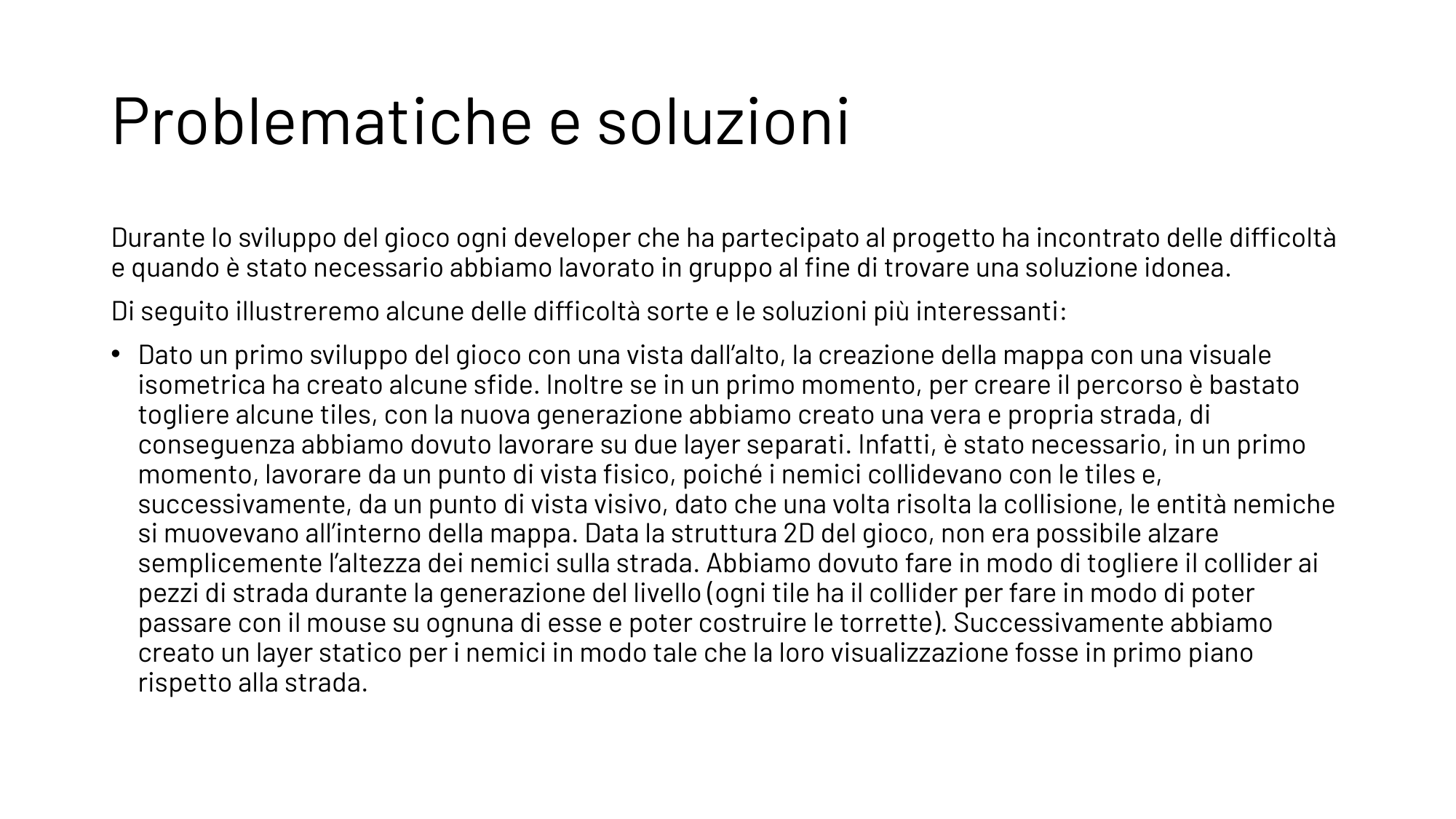

# Problematiche e soluzioni
Durante lo sviluppo del gioco ogni developer che ha partecipato al progetto ha incontrato delle difficoltà e quando è stato necessario abbiamo lavorato in gruppo al fine di trovare una soluzione idonea.
Di seguito illustreremo alcune delle difficoltà sorte e le soluzioni più interessanti:
Dato un primo sviluppo del gioco con una vista dall’alto, la creazione della mappa con una visuale isometrica ha creato alcune sfide. Inoltre se in un primo momento, per creare il percorso è bastato togliere alcune tiles, con la nuova generazione abbiamo creato una vera e propria strada, di conseguenza abbiamo dovuto lavorare su due layer separati. Infatti, è stato necessario, in un primo momento, lavorare da un punto di vista fisico, poiché i nemici collidevano con le tiles e, successivamente, da un punto di vista visivo, dato che una volta risolta la collisione, le entità nemiche si muovevano all’interno della mappa. Data la struttura 2D del gioco, non era possibile alzare semplicemente l’altezza dei nemici sulla strada. Abbiamo dovuto fare in modo di togliere il collider ai pezzi di strada durante la generazione del livello (ogni tile ha il collider per fare in modo di poter passare con il mouse su ognuna di esse e poter costruire le torrette). Successivamente abbiamo creato un layer statico per i nemici in modo tale che la loro visualizzazione fosse in primo piano rispetto alla strada.